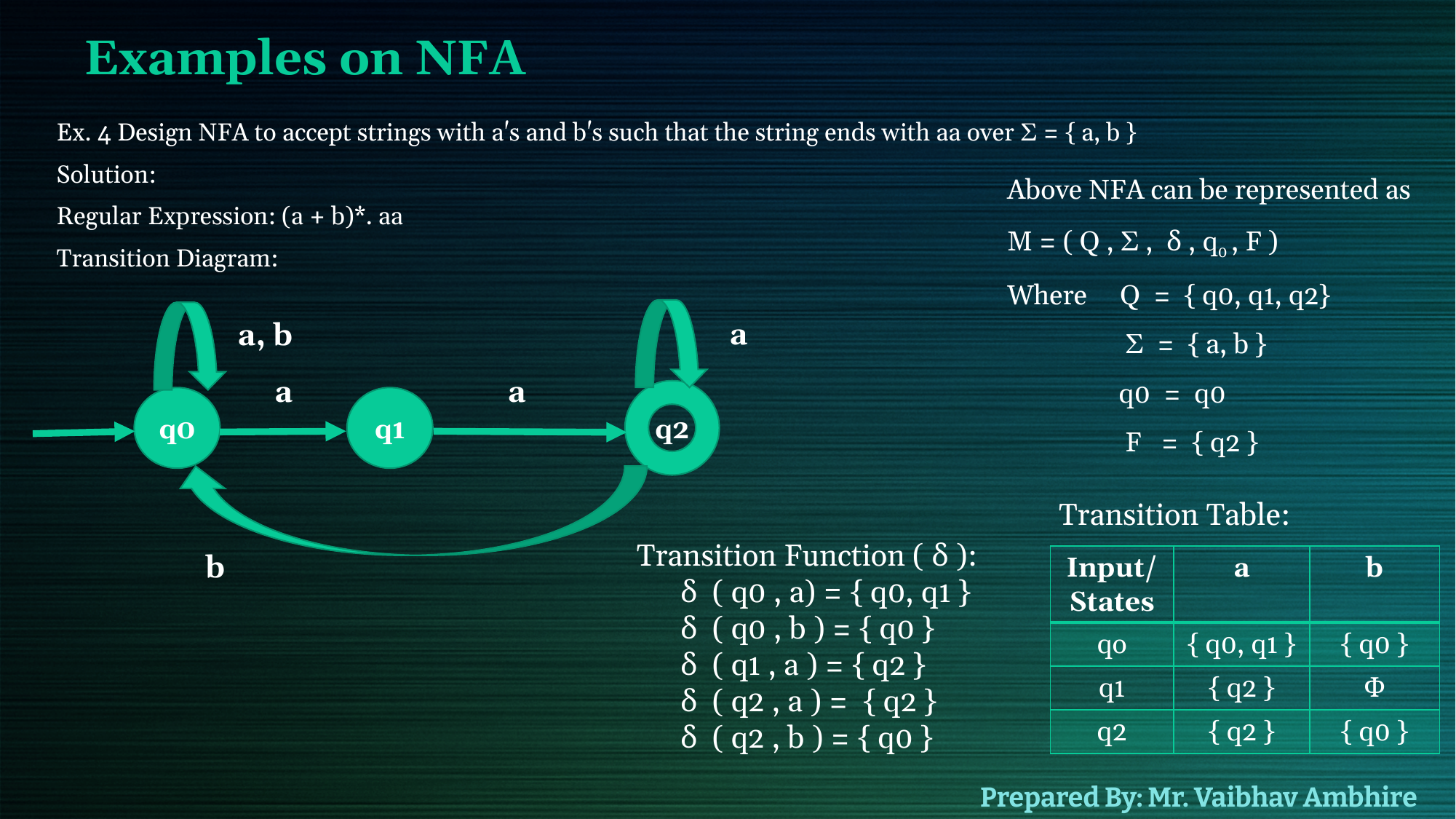

# Examples on NFA
Ex. 4 Design NFA to accept strings with a's and b's such that the string ends with aa over Σ = { a, b }
Solution:
Regular Expression: (a + b)*. aa
Transition Diagram:
Above NFA can be represented as
M = ( Q , Σ ,  δ , q0 , F )
Where     Q  =  { q0, q1, q2}
                  Σ  =  { a, b }
                 q0  =  q0
                  F   =  { q2 }

a
a, b
a
a
q2
q1
q0

Transition Table:
Transition Function ( δ ):
      δ  ( q0 , a) = { q0, q1 }
      δ  ( q0 , b ) = { q0 }
      δ  ( q1 , a ) = { q2 }
      δ  ( q2 , a ) =  { q2 }
      δ  ( q2 , b ) = { q0 }
b
| Input/States | a | b |
| --- | --- | --- |
| qo | { q0, q1 } | { q0 } |
| q1 | { q2 } | Φ |
| q2 | { q2 } | { q0 } |